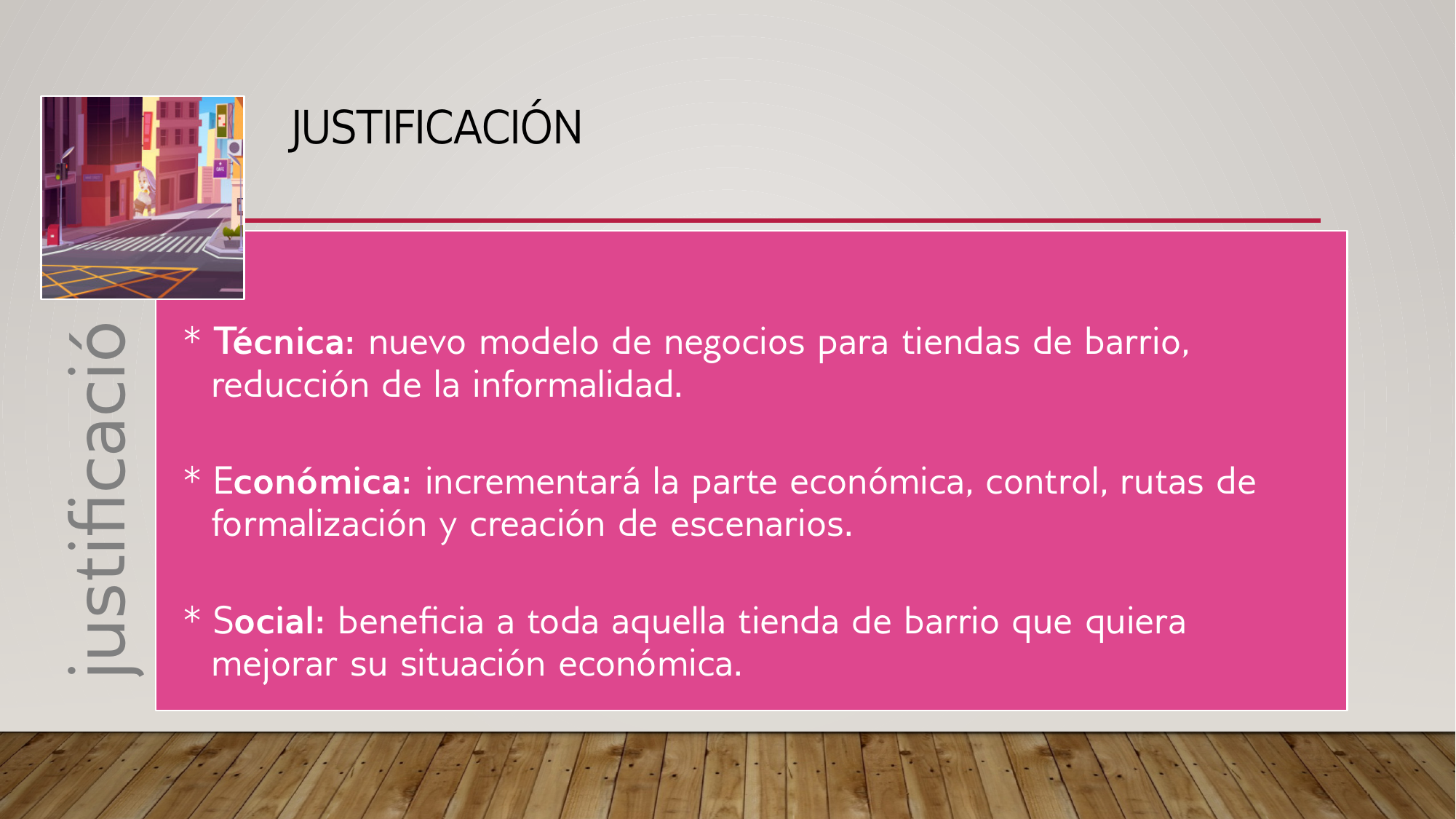

justificación
* Técnica: nuevo modelo de negocios para tiendas de barrio, reducción de la informalidad.

* Económica: incrementará la parte económica, control, rutas de formalización y creación de escenarios.

* Social: beneficia a toda aquella tienda de barrio que quiera mejorar su situación económica.
# justificación